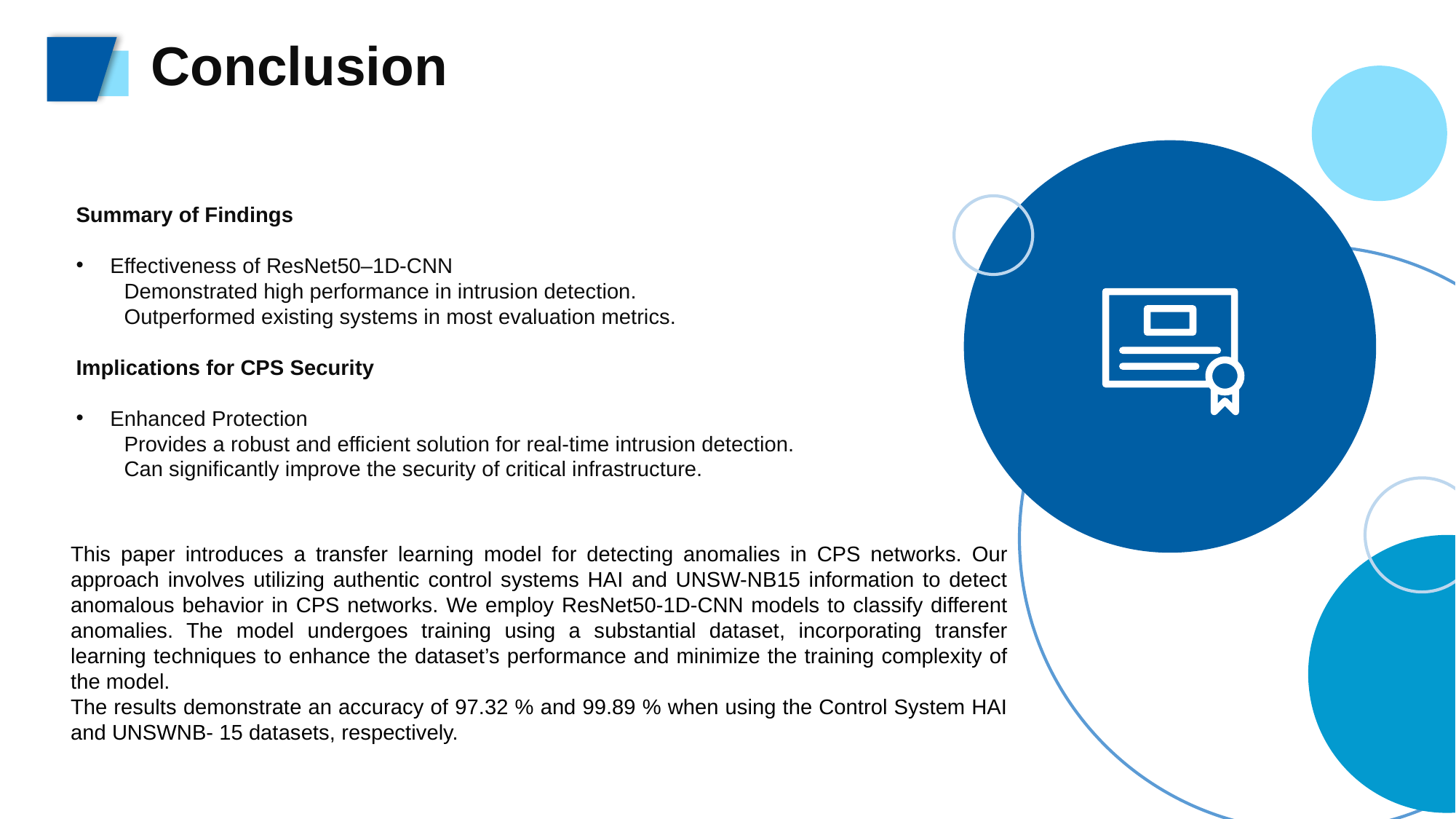

Conclusion

Summary of Findings

Effectiveness of ResNet50–1D-CNN
        Demonstrated high performance in intrusion detection.
        Outperformed existing systems in most evaluation metrics.

Implications for CPS Security

Enhanced Protection
        Provides a robust and efficient solution for real-time intrusion detection.
        Can significantly improve the security of critical infrastructure.

This paper introduces a transfer learning model for detecting anomalies in CPS networks. Our approach involves utilizing authentic control systems HAI and UNSW-NB15 information to detect anomalous behavior in CPS networks. We employ ResNet50-1D-CNN models to classify different anomalies. The model undergoes training using a substantial dataset, incorporating transfer learning techniques to enhance the dataset’s performance and minimize the training complexity of the model.
The results demonstrate an accuracy of 97.32 % and 99.89 % when using the Control System HAI and UNSWNB- 15 datasets, respectively.